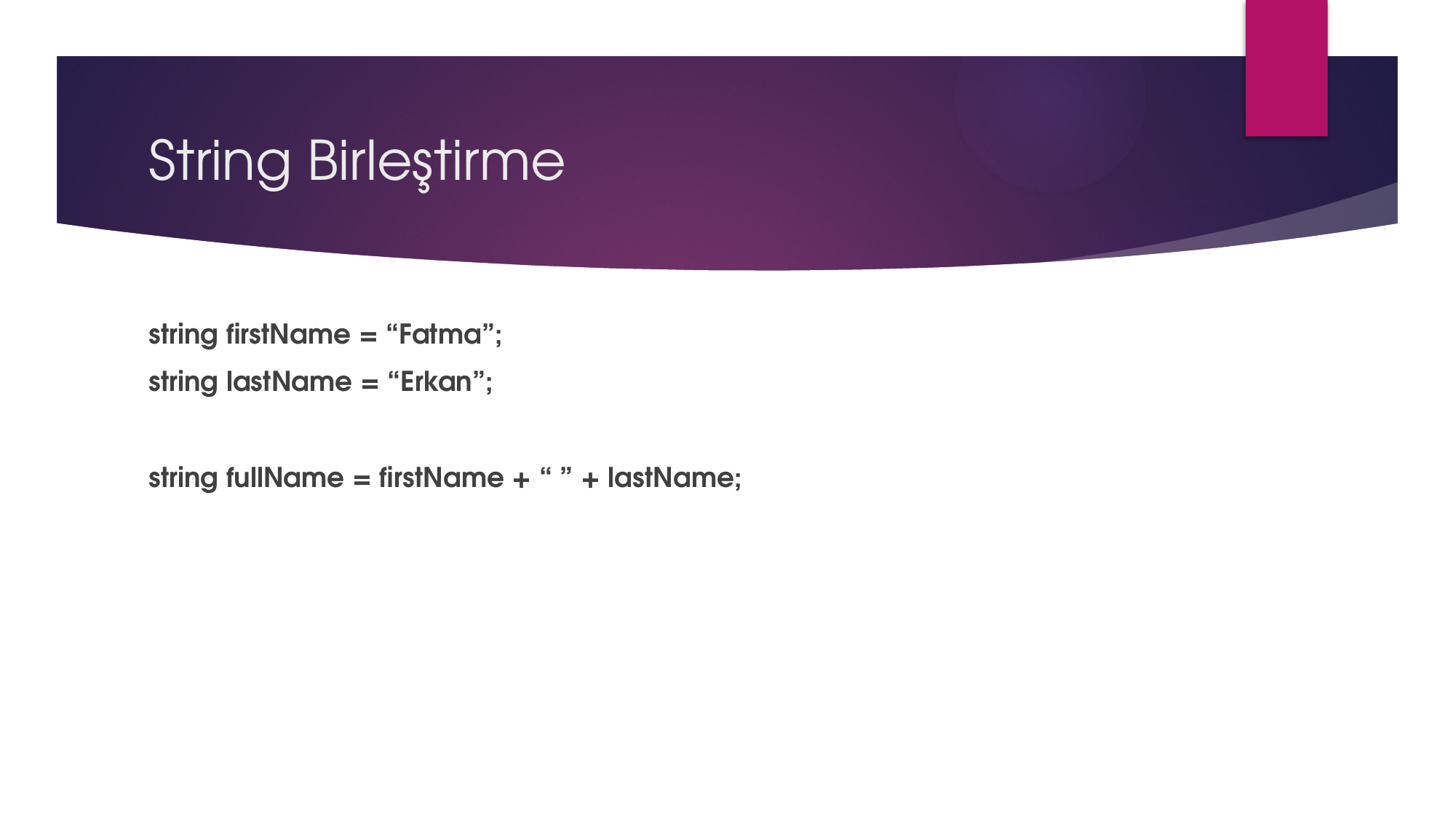

# String Birleştirme
string firstName = “Fatma”;
string lastName = “Erkan”;

string fullName = firstName + “ ” + lastName;